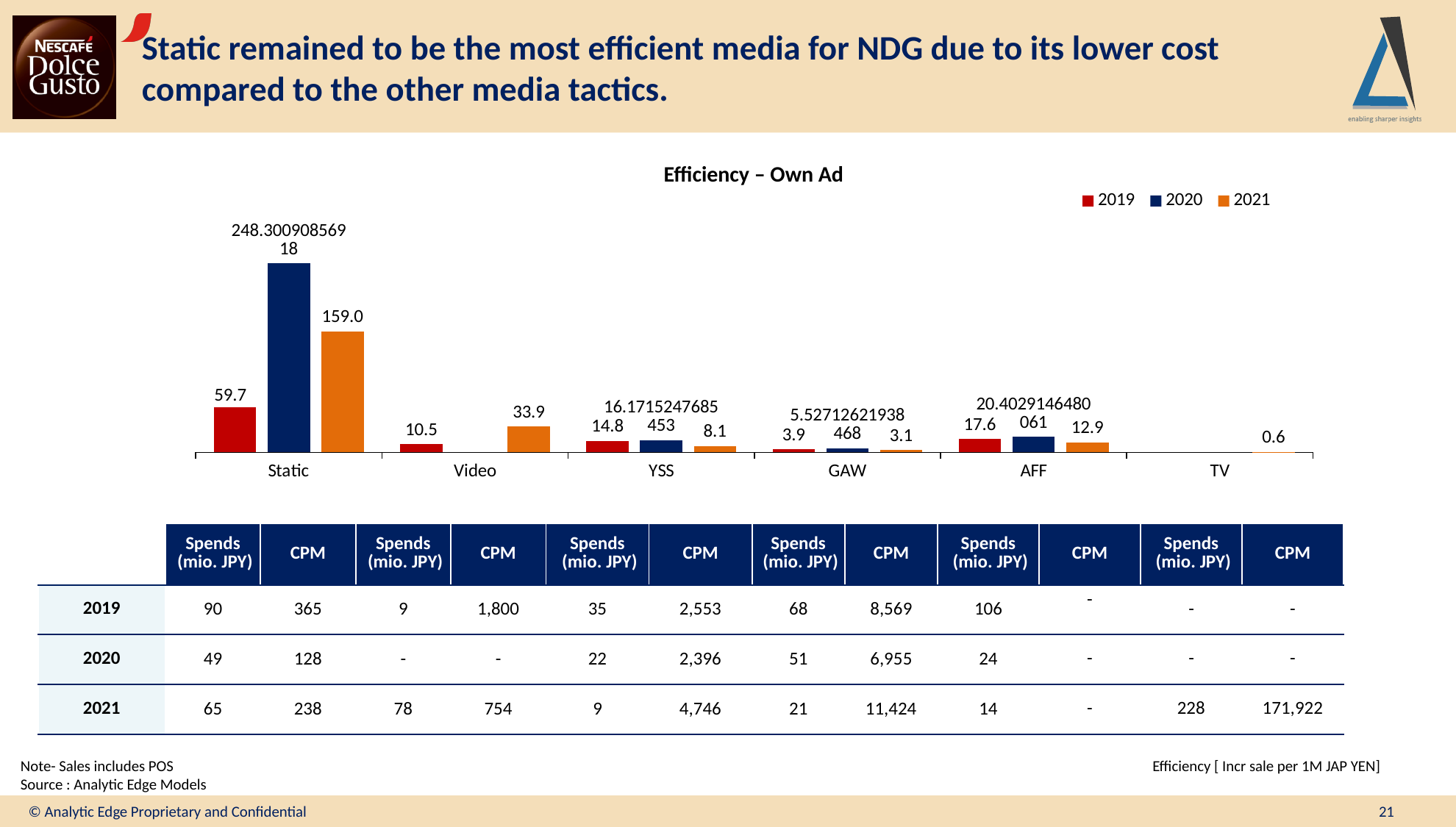

# Static remained to be the most efficient media for NDG due to its lower cost compared to the other media tactics.
Efficiency – Own Ad

### Chart

| Category | 2019 | 2020 | 2021 |
|---|---|---|---|
| Static | 59.66318126809269 | 248.30090856917985 | 159.0169349739837 |
| Video | 10.52158417045579 | None | 33.88699304283167 |
| YSS | 14.832181343484017 | 16.171524768545275 | 8.084312883934961 |
| GAW | 3.922091695061354 | 5.5271262193846775 | 3.0900619532665963 |
| AFF | 17.595826394957708 | 20.40291464800606 | 12.889946089347095 |
| TV | None | None | 0.5826912646148976 |
|  | Spends (mio. JPY) | CPM | Spends (mio. JPY) | CPM | Spends (mio. JPY) | CPM | Spends (mio. JPY) | CPM | Spends (mio. JPY) | CPM | Spends (mio. JPY) | CPM |
| --- | --- | --- | --- | --- | --- | --- | --- | --- | --- | --- | --- | --- |
| 2019 | 90 | 365 | 9 | 1,800 | 35 | 2,553 | 68 | 8,569 | 106 | - | - | - |
| 2020 | 49 | 128 | - | - | 22 | 2,396 | 51 | 6,955 | 24 | - | - | - |
| 2021 | 65 | 238 | 78 | 754 | 9 | 4,746 | 21 | 11,424 | 14 | - | 228 | 171,922 |
Note- Sales includes POS
Source : Analytic Edge Models
Efficiency [ Incr sale per 1M JAP YEN]
© Analytic Edge Proprietary and Confidential
21